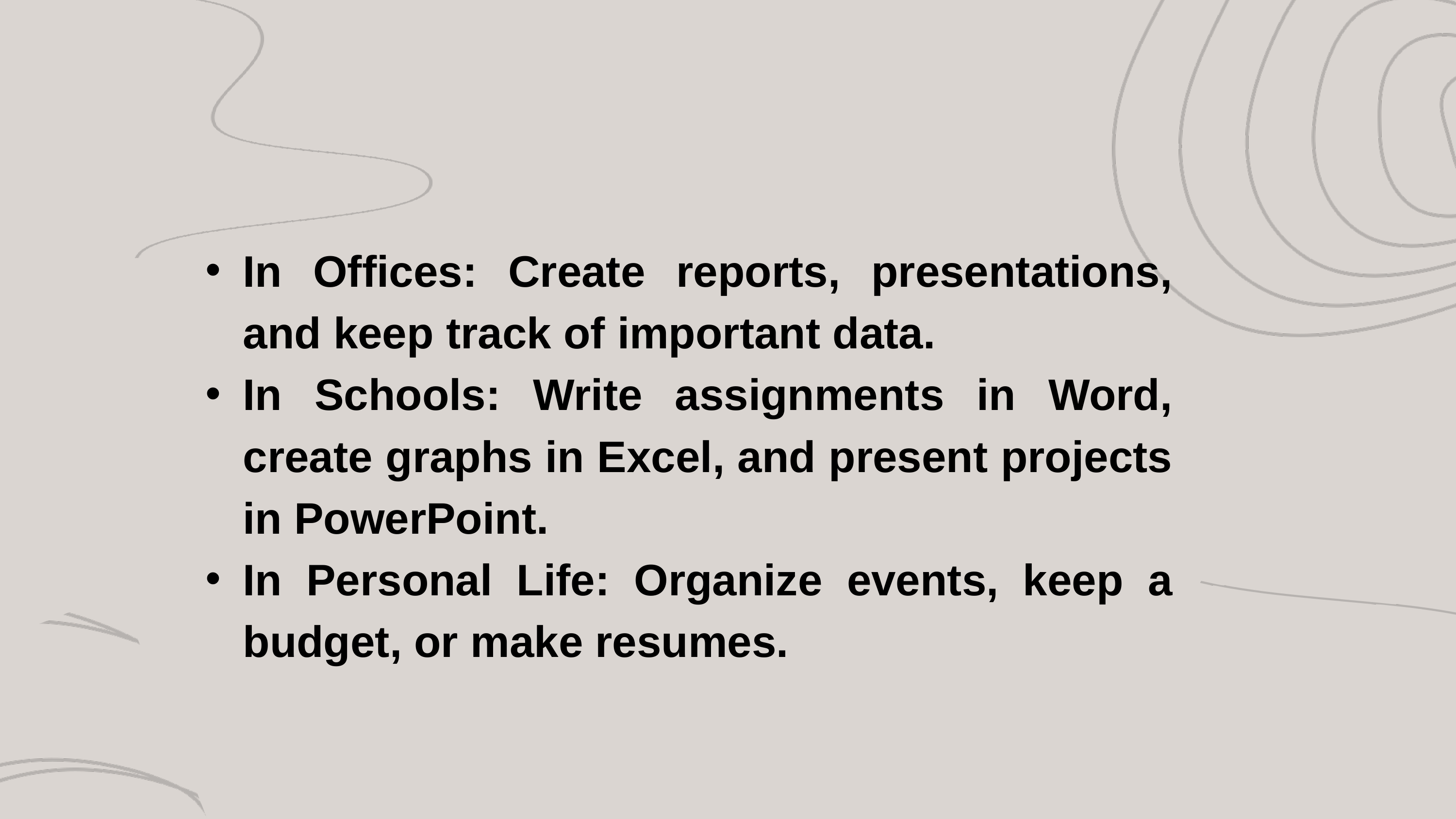

In Offices: Create reports, presentations, and keep track of important data.
In Schools: Write assignments in Word, create graphs in Excel, and present projects in PowerPoint.
In Personal Life: Organize events, keep a budget, or make resumes.